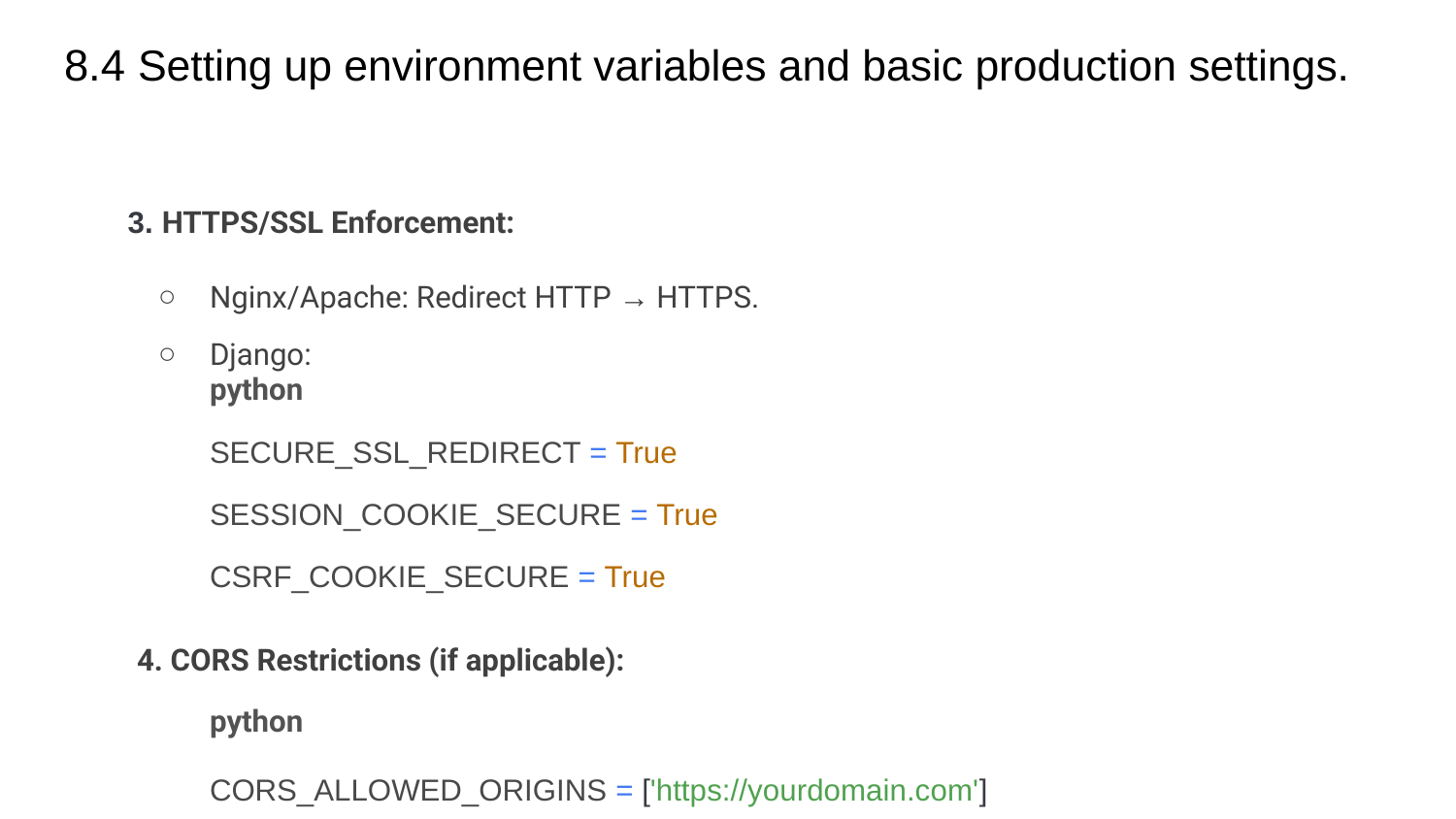

# 8.4 Setting up environment variables and basic production settings.

3. HTTPS/SSL Enforcement:
Nginx/Apache: Redirect HTTP → HTTPS.
Django:
python
SECURE_SSL_REDIRECT = True
SESSION_COOKIE_SECURE = True
CSRF_COOKIE_SECURE = True
4. CORS Restrictions (if applicable):
python
CORS_ALLOWED_ORIGINS = ['https://yourdomain.com']